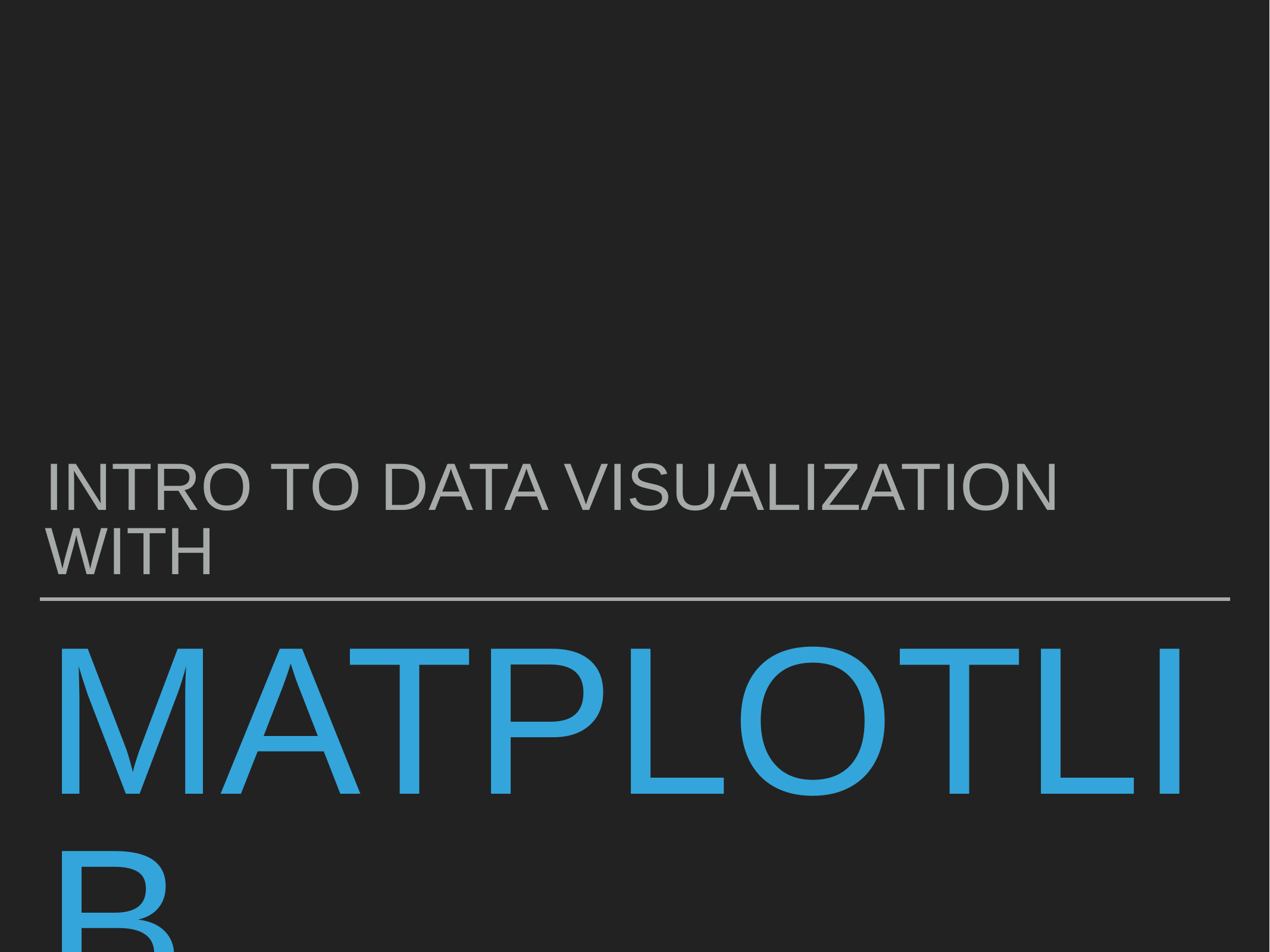

Intro to Data Visualization with
# Matplotlib